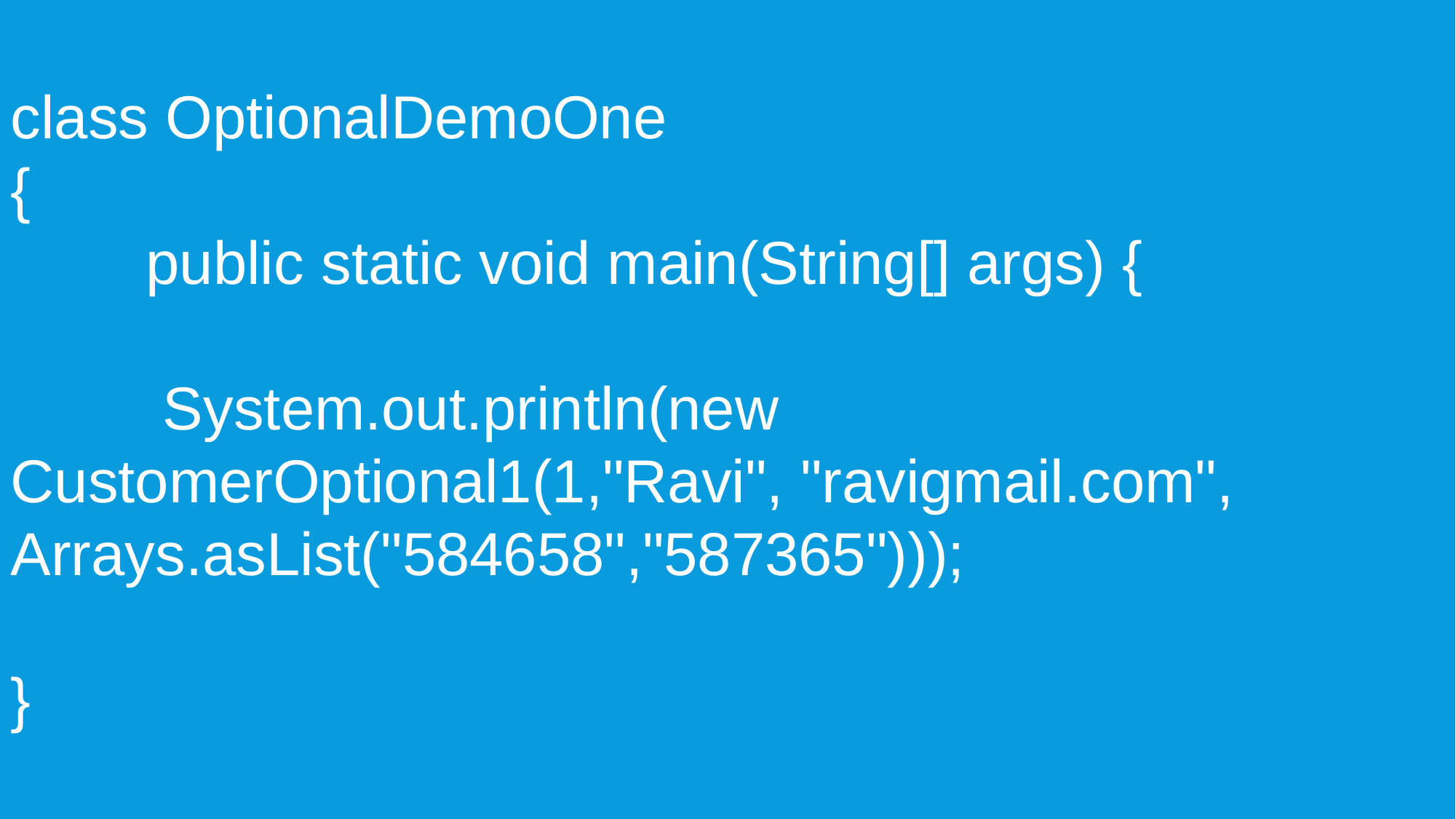

class OptionalDemoOne
{
        public static void main(String[] args) {

         System.out.println(new CustomerOptional1(1,"Ravi", "ravigmail.com", Arrays.asList("584658","587365")));

}
#